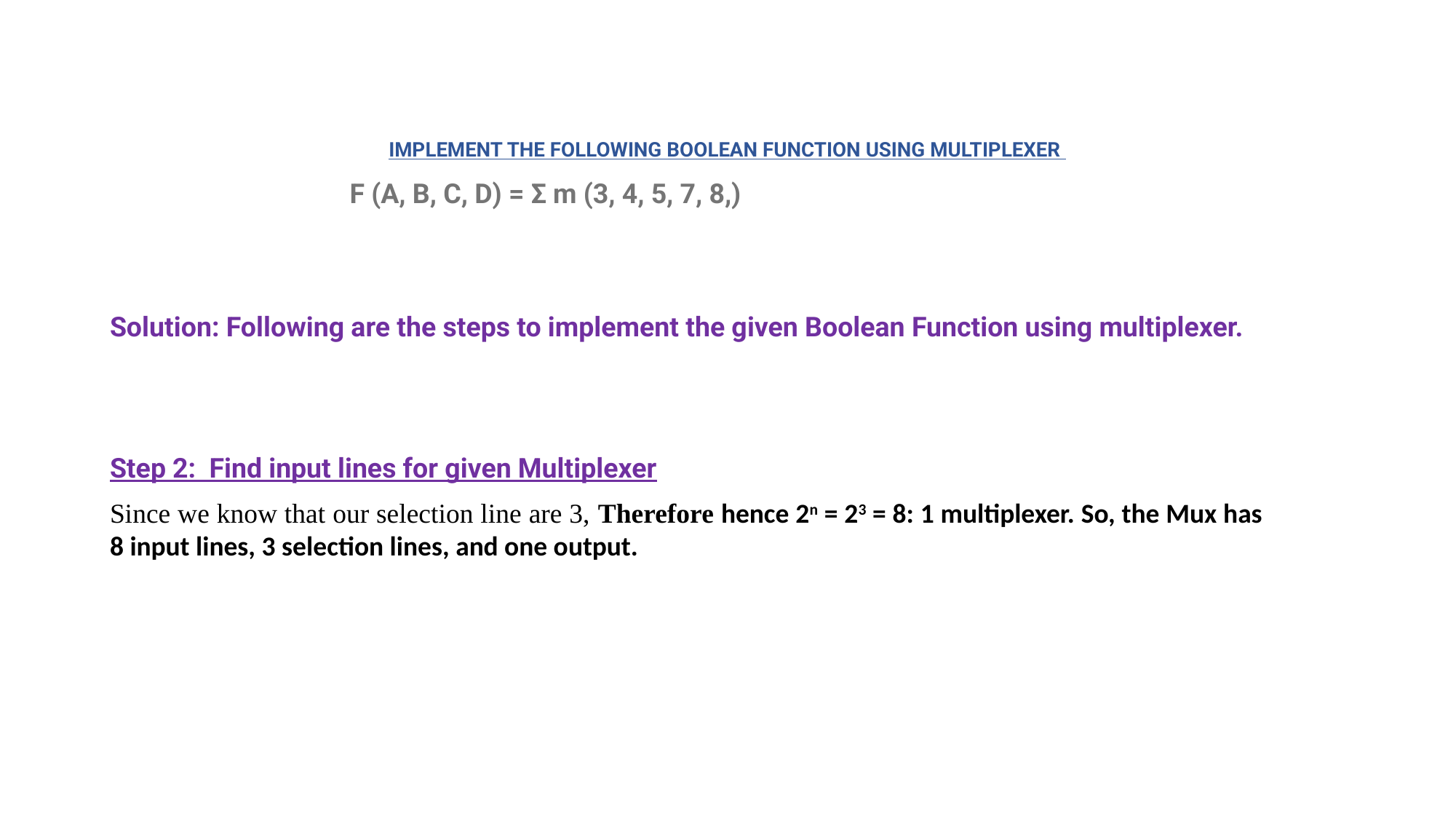

# IMPLEMENT THE FOLLOWING BOOLEAN FUNCTION USING MULTIPLEXER
F (A, B, C, D) = Σ m (3, 4, 5, 7, 8,)
Solution: Following are the steps to implement the given Boolean Function using multiplexer.

Step 2:  Find input lines for given Multiplexer
Since we know that our selection line are 3, Therefore hence 2n = 23 = 8: 1 multiplexer. So, the Mux has 8 input lines, 3 selection lines, and one output.